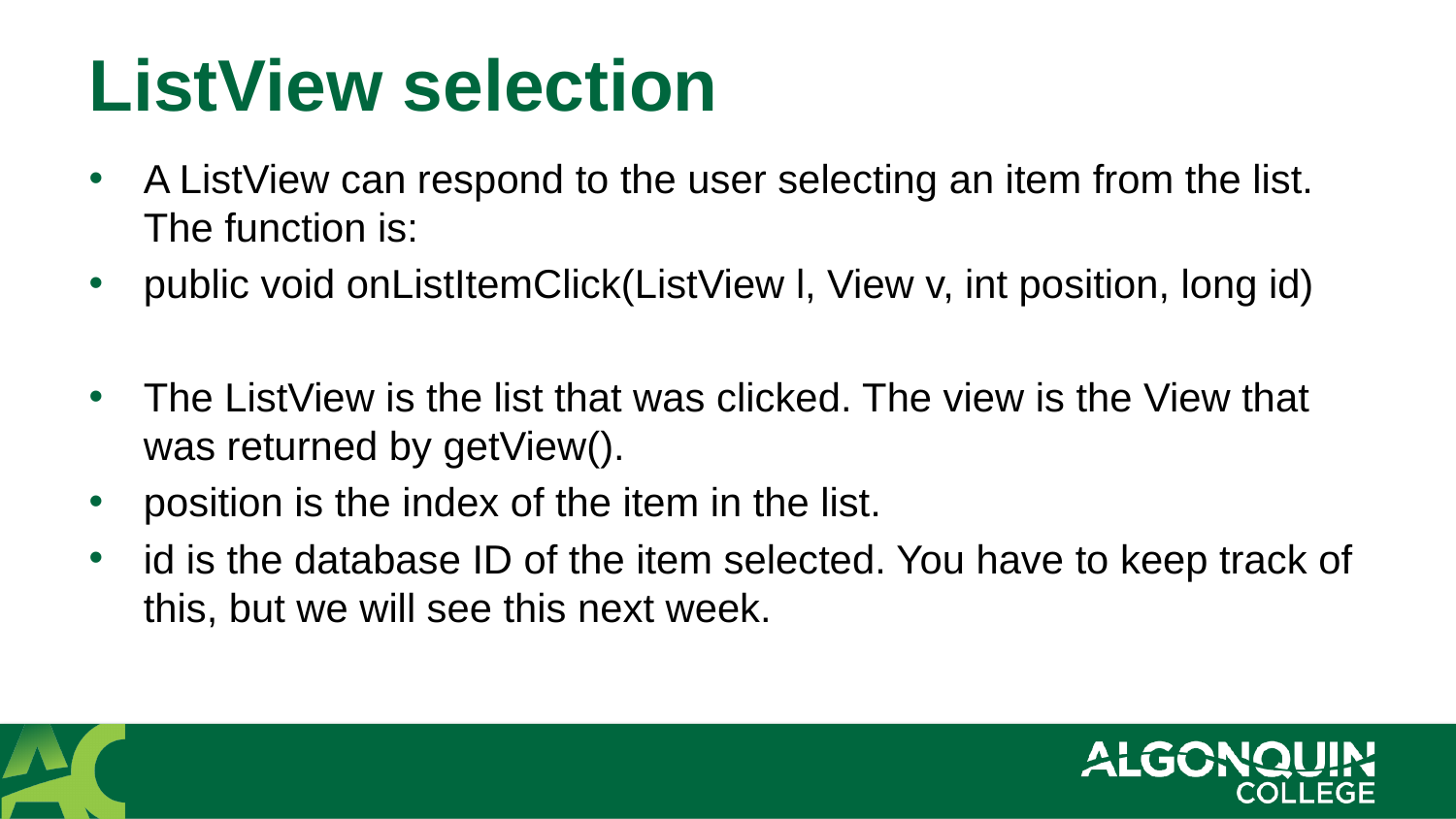

# ListView selection
A ListView can respond to the user selecting an item from the list. The function is:
public void onListItemClick(ListView l, View v, int position, long id)

The ListView is the list that was clicked. The view is the View that was returned by getView().
position is the index of the item in the list.
id is the database ID of the item selected. You have to keep track of this, but we will see this next week.